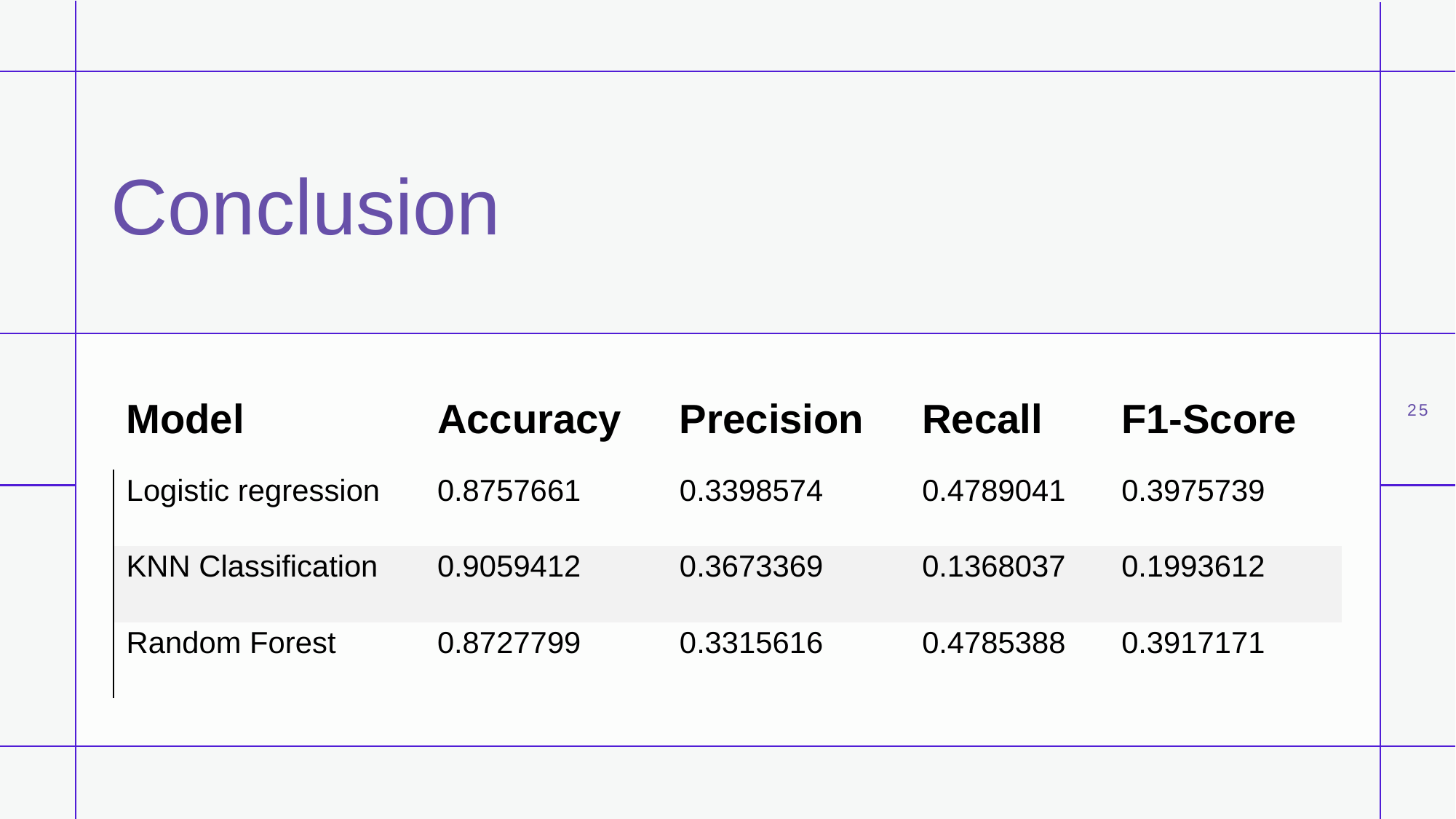

# Conclusion

| Model | Accuracy | Precision | Recall | F1-Score |
| --- | --- | --- | --- | --- |
| Logistic regression | 0.8757661 | 0.3398574 | 0.4789041 | 0.3975739 |
| KNN Classification | 0.9059412 | 0.3673369 | 0.1368037 | 0.1993612 |
| Random Forest | 0.8727799 | 0.3315616 | 0.4785388 | 0.3917171 |
25